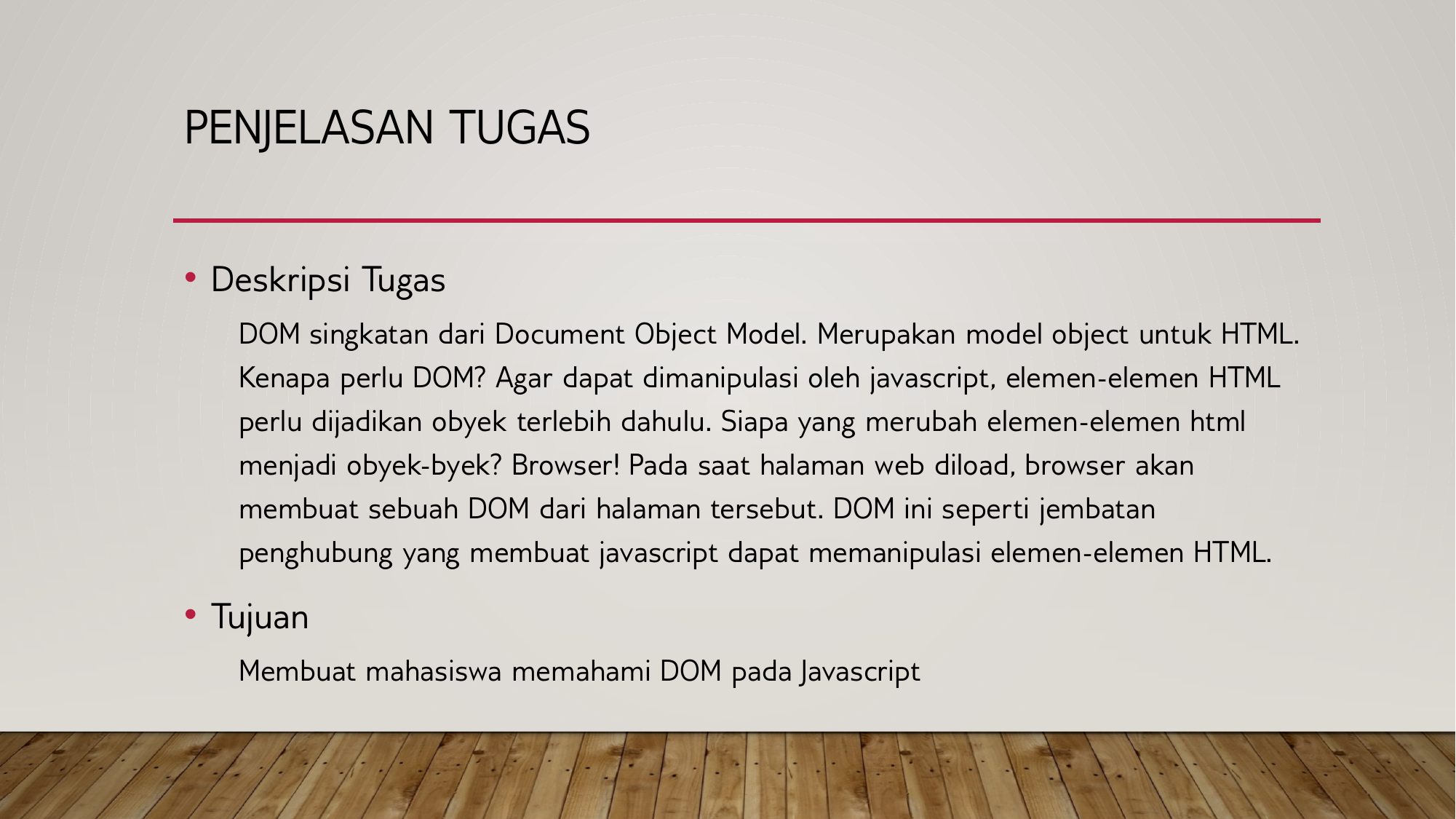

# Penjelasan Tugas
Deskripsi Tugas
DOM singkatan dari Document Object Model. Merupakan model object untuk HTML. Kenapa perlu DOM? Agar dapat dimanipulasi oleh javascript, elemen-elemen HTML perlu dijadikan obyek terlebih dahulu. Siapa yang merubah elemen-elemen html menjadi obyek-byek? Browser! Pada saat halaman web diload, browser akan membuat sebuah DOM dari halaman tersebut. DOM ini seperti jembatan penghubung yang membuat javascript dapat memanipulasi elemen-elemen HTML.
Tujuan
Membuat mahasiswa memahami DOM pada Javascript